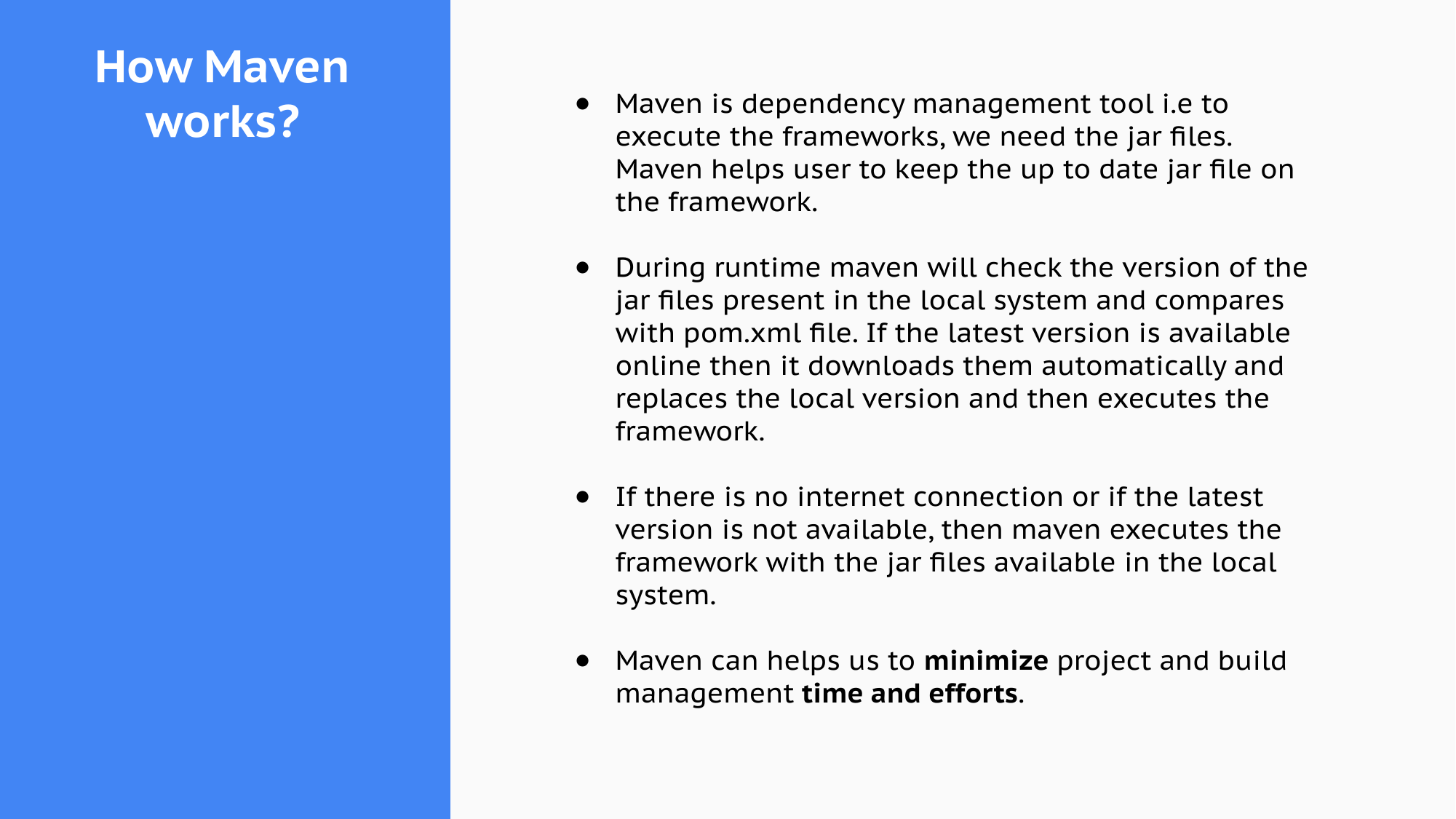

# How Maven works?
Maven is dependency management tool i.e to execute the frameworks, we need the jar files. Maven helps user to keep the up to date jar file on the framework.

During runtime maven will check the version of the jar files present in the local system and compares with pom.xml file. If the latest version is available online then it downloads them automatically and replaces the local version and then executes the framework.

If there is no internet connection or if the latest version is not available, then maven executes the framework with the jar files available in the local system.

Maven can helps us to minimize project and build management time and efforts.